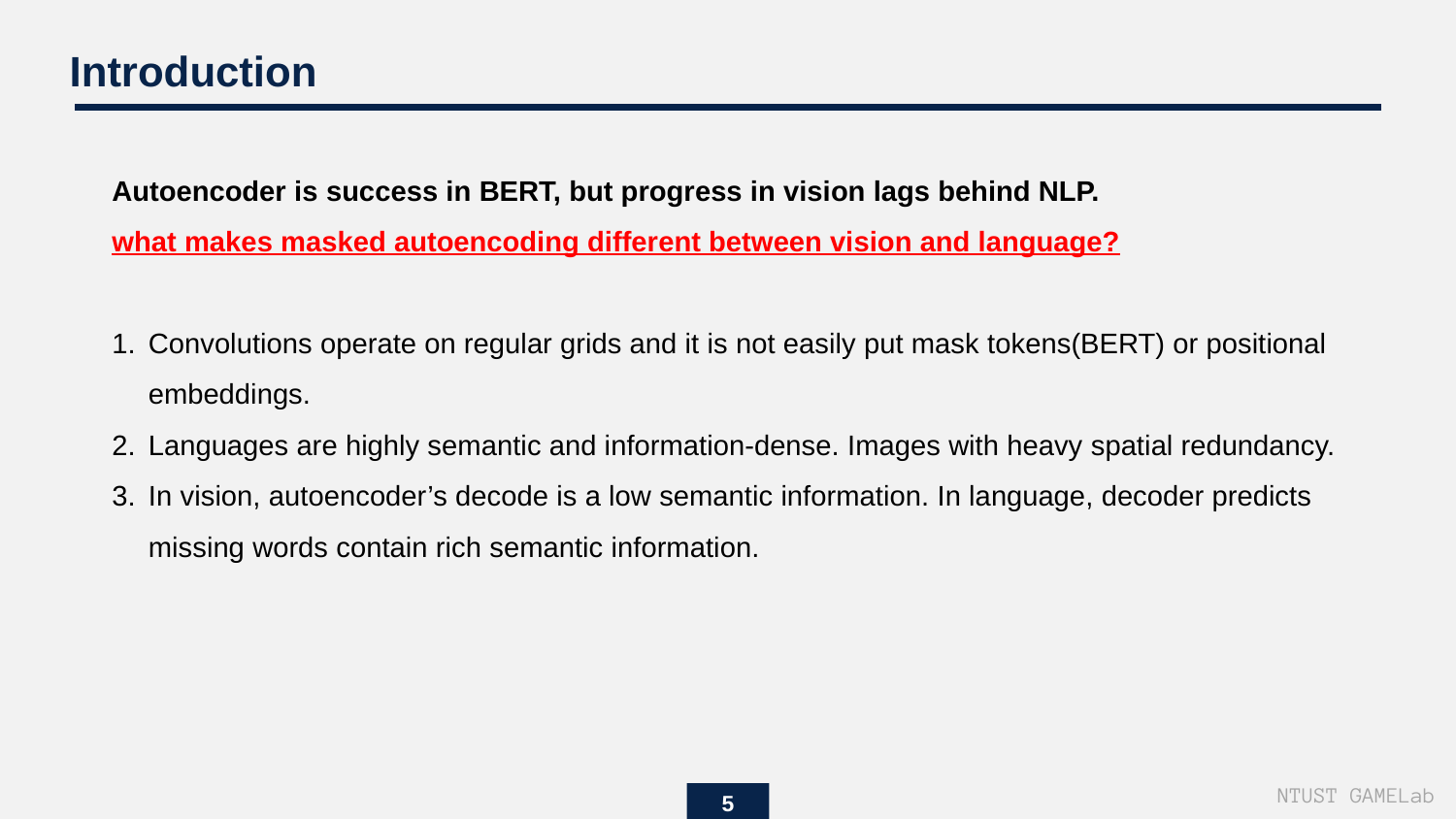

Introduction

Autoencoder is success in BERT, but progress in vision lags behind NLP.
what makes masked autoencoding different between vision and language?

Convolutions operate on regular grids and it is not easily put mask tokens(BERT) or positional embeddings.
Languages are highly semantic and information-dense. Images with heavy spatial redundancy.
In vision, autoencoder’s decode is a low semantic information. In language, decoder predicts missing words contain rich semantic information.
NTUST GAMELab
5